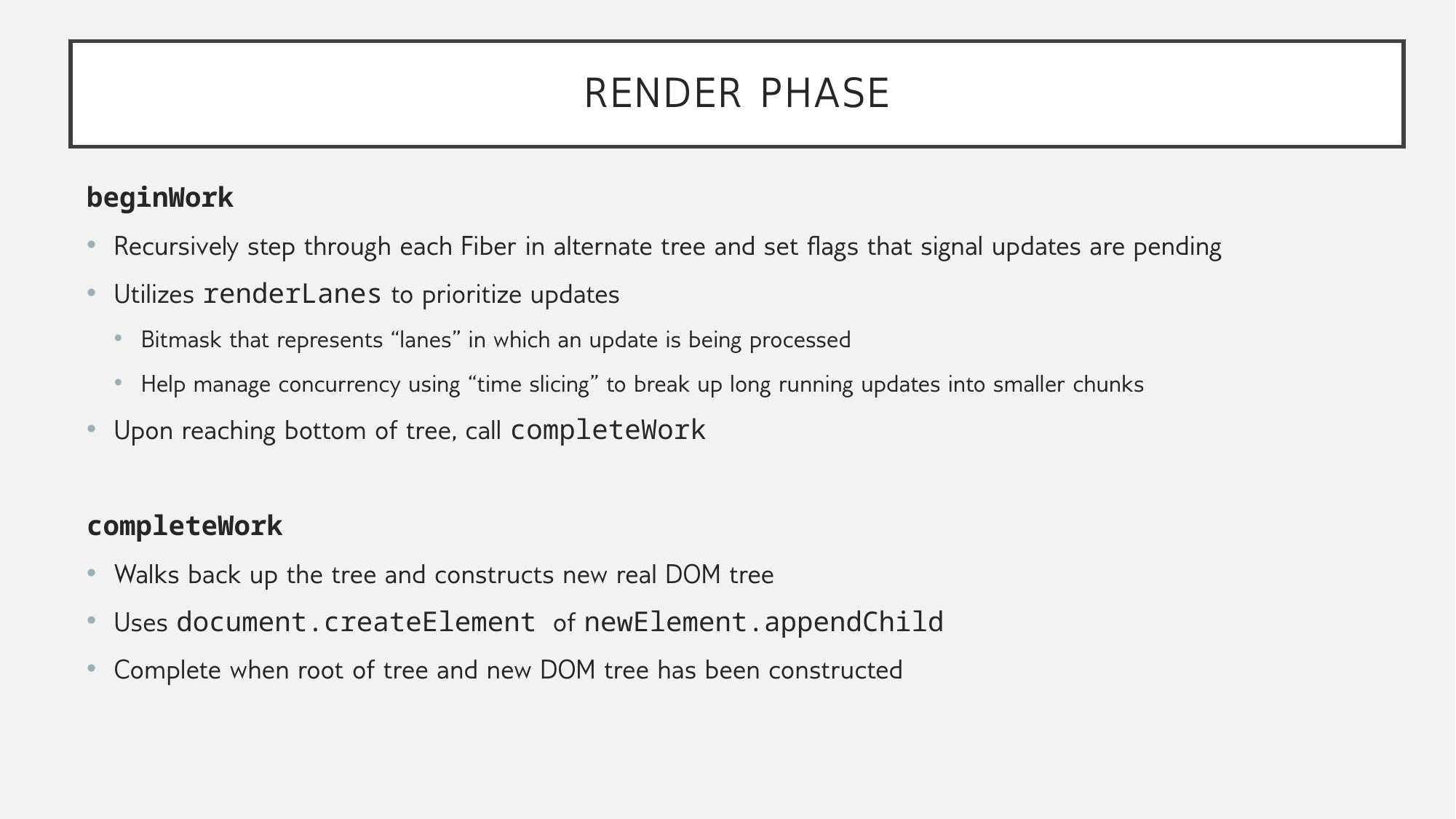

# Render Phase
beginWork
Recursively step through each Fiber in alternate tree and set flags that signal updates are pending
Utilizes renderLanes to prioritize updates
Bitmask that represents “lanes” in which an update is being processed
Help manage concurrency using “time slicing” to break up long running updates into smaller chunks
Upon reaching bottom of tree, call completeWork

completeWork
Walks back up the tree and constructs new real DOM tree
Uses document.createElement of newElement.appendChild
Complete when root of tree and new DOM tree has been constructed